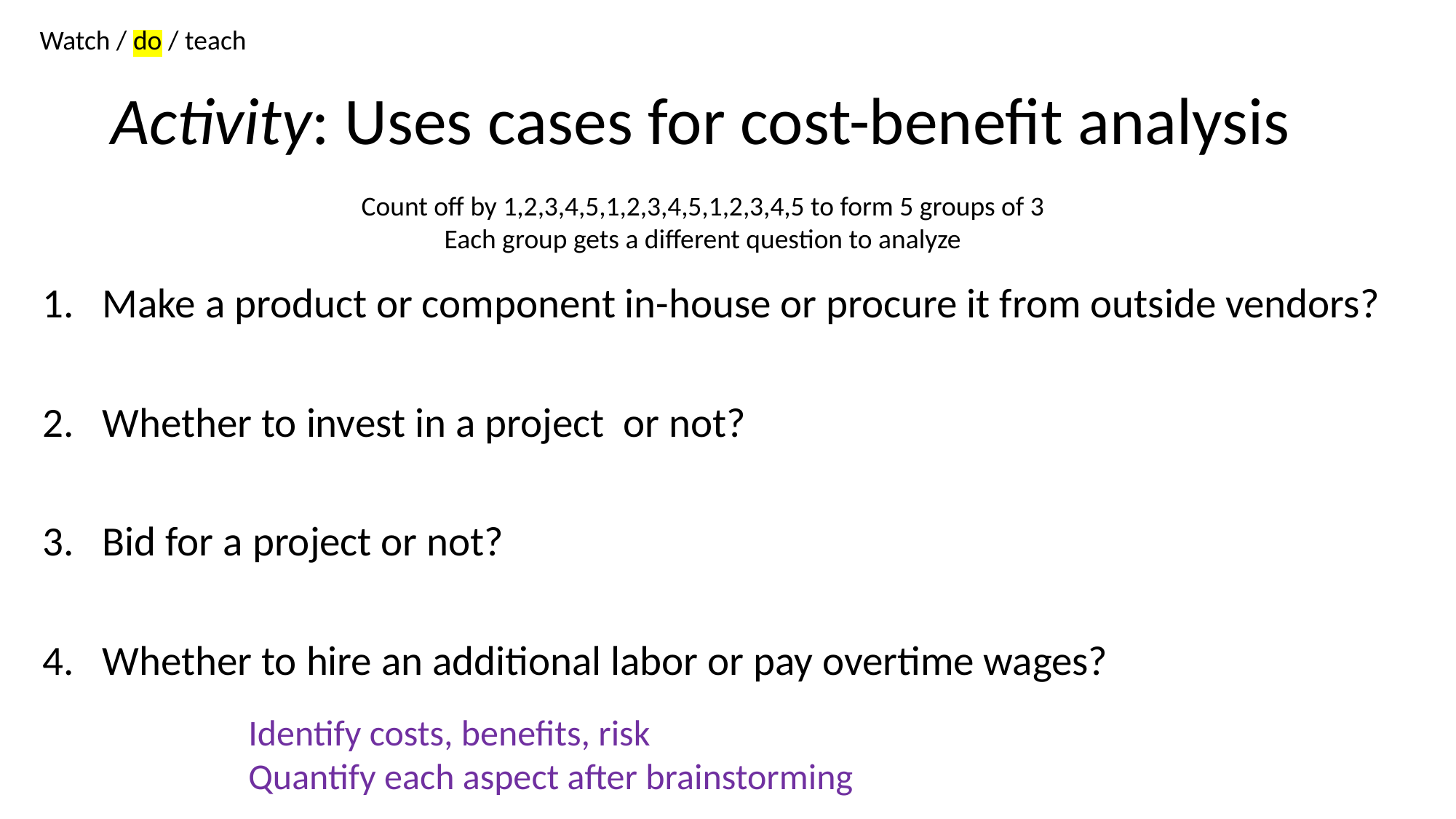

Watch / do / teach
# Activity: Uses cases for cost-benefit analysis
Count off by 1,2,3,4,5,1,2,3,4,5,1,2,3,4,5 to form 5 groups of 3
Each group gets a different question to analyze
Make a product or component in-house or procure it from outside vendors?

Whether to invest in a project  or not?

Bid for a project or not?

Whether to hire an additional labor or pay overtime wages?
Identify costs, benefits, risk
Quantify each aspect after brainstorming